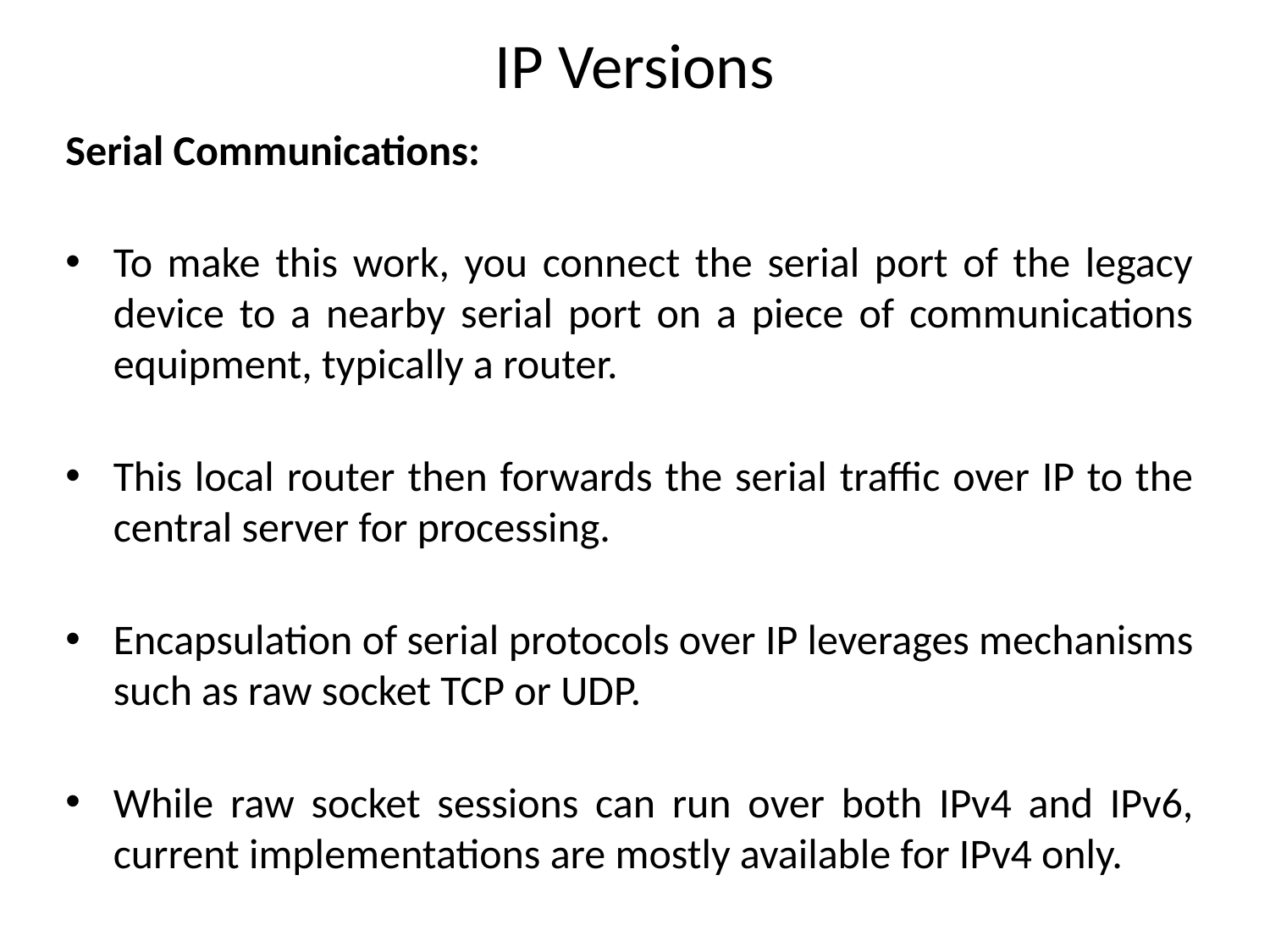

# IP Versions
Serial Communications:
To make this work, you connect the serial port of the legacy device to a nearby serial port on a piece of communications equipment, typically a router.
This local router then forwards the serial traffic over IP to the central server for processing.
Encapsulation of serial protocols over IP leverages mechanisms such as raw socket TCP or UDP.
While raw socket sessions can run over both IPv4 and IPv6, current implementations are mostly available for IPv4 only.